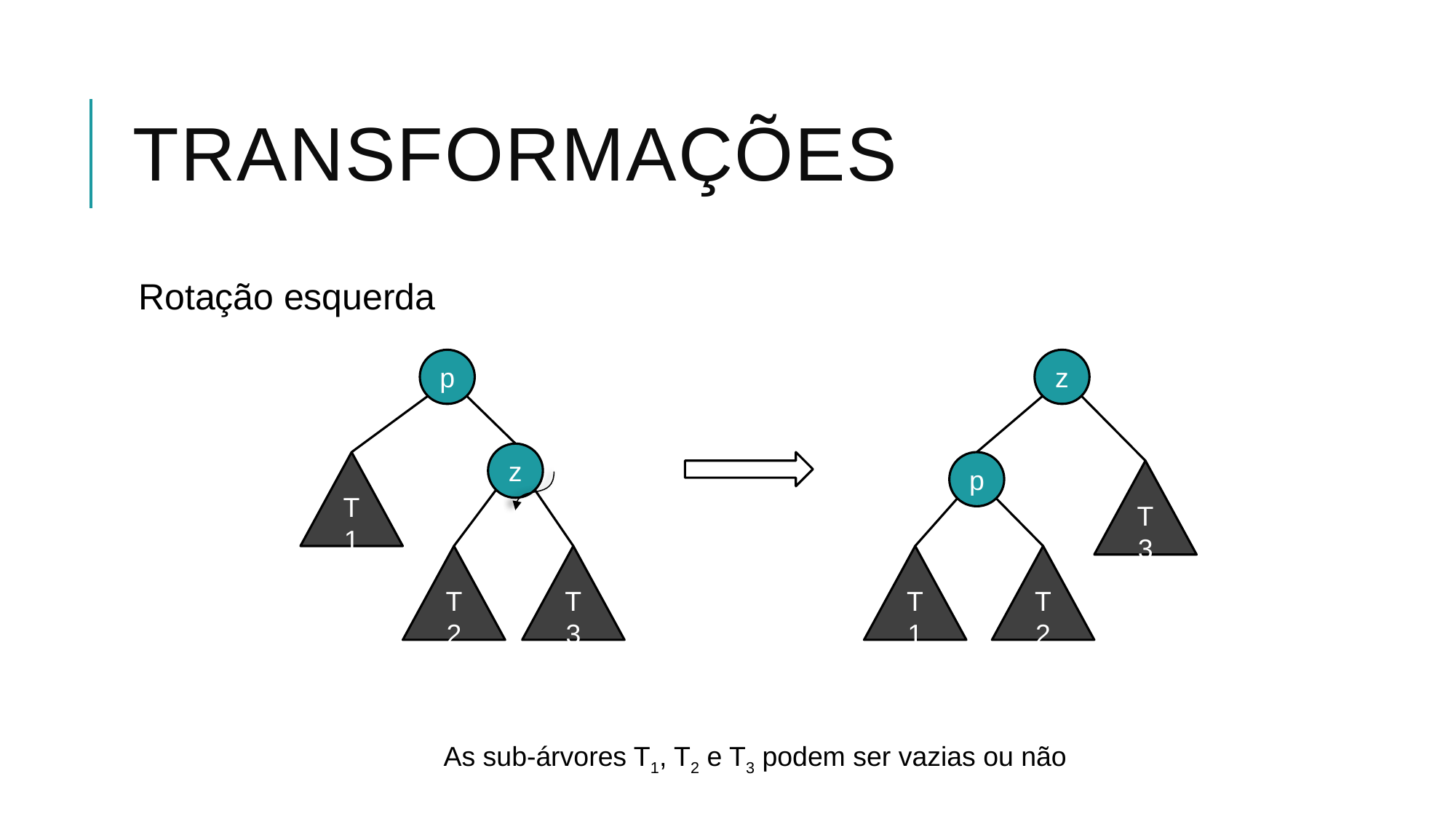

# Transformações
Rotação esquerda
p
z
z
T1

p
T3
T2
T3
T1
T2
As sub-árvores T1, T2 e T3 podem ser vazias ou não